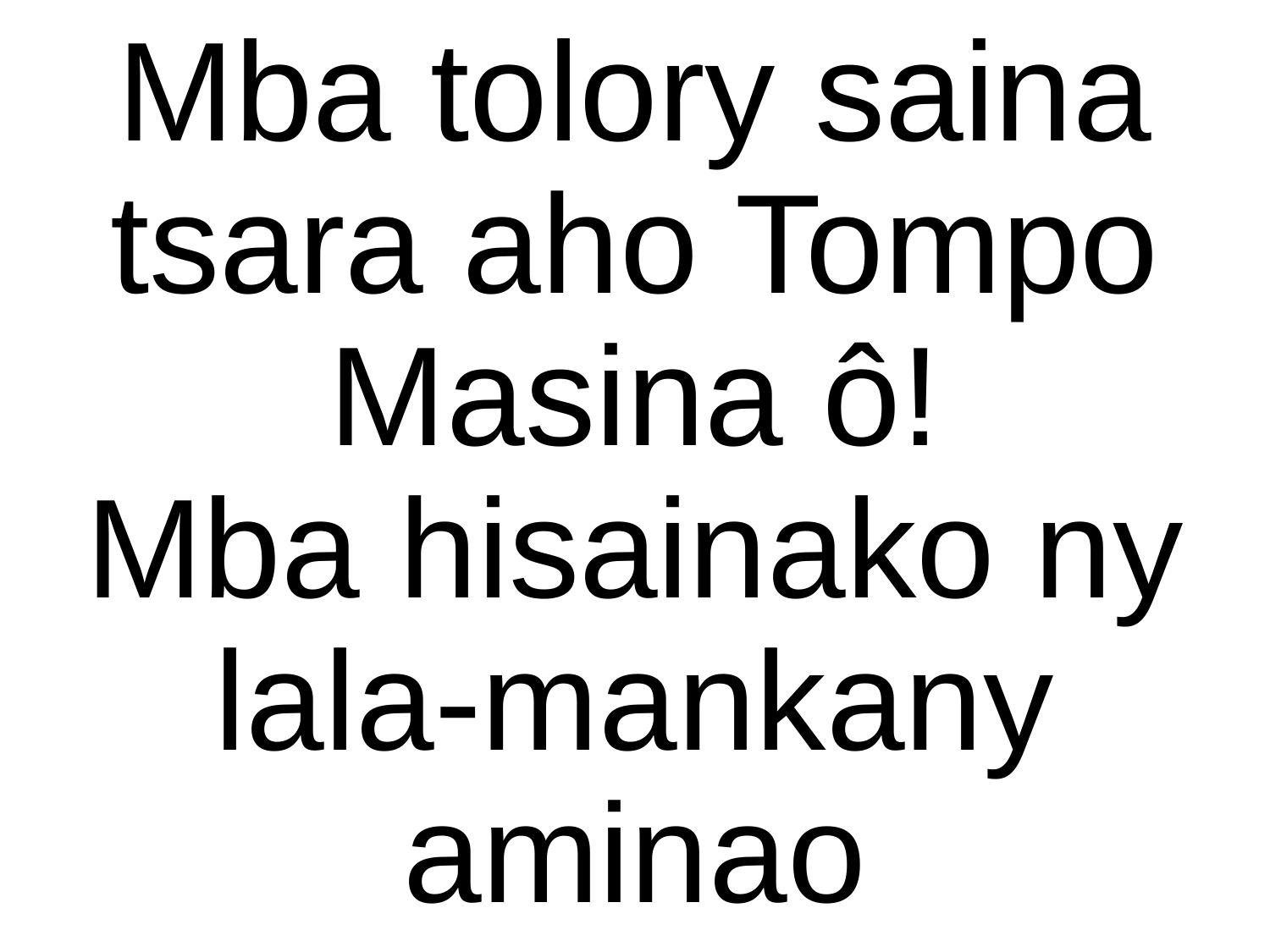

# Mba tolory saina tsara aho Tompo Masina ô! Mba hisainako ny lala-mankany aminao